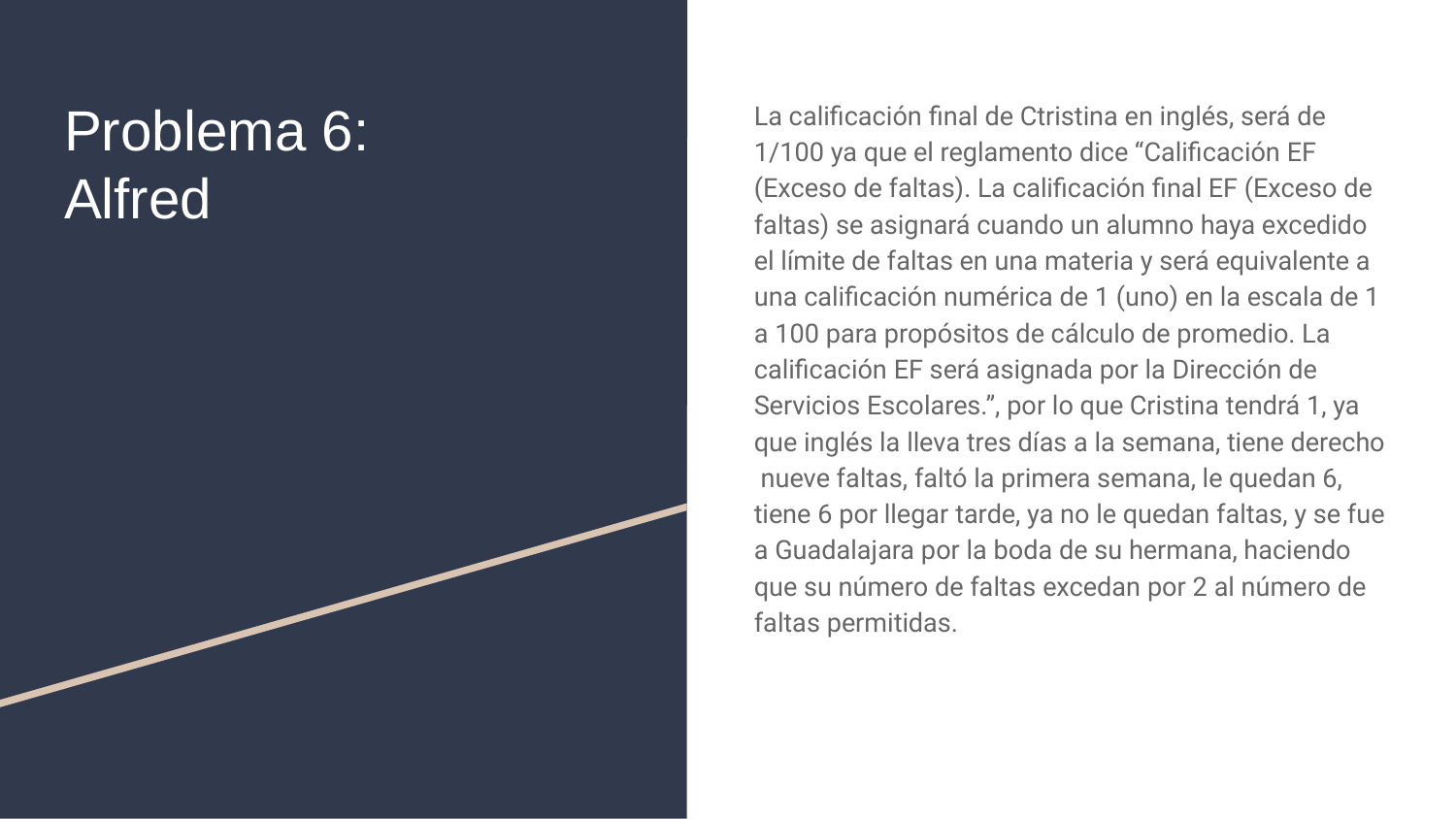

# Problema 6:
Alfred
La calificación final de Ctristina en inglés, será de 1/100 ya que el reglamento dice “Calificación EF (Exceso de faltas). La calificación final EF (Exceso de faltas) se asignará cuando un alumno haya excedido el límite de faltas en una materia y será equivalente a una calificación numérica de 1 (uno) en la escala de 1 a 100 para propósitos de cálculo de promedio. La calificación EF será asignada por la Dirección de Servicios Escolares.”, por lo que Cristina tendrá 1, ya que inglés la lleva tres días a la semana, tiene derecho  nueve faltas, faltó la primera semana, le quedan 6, tiene 6 por llegar tarde, ya no le quedan faltas, y se fue a Guadalajara por la boda de su hermana, haciendo que su número de faltas excedan por 2 al número de faltas permitidas.